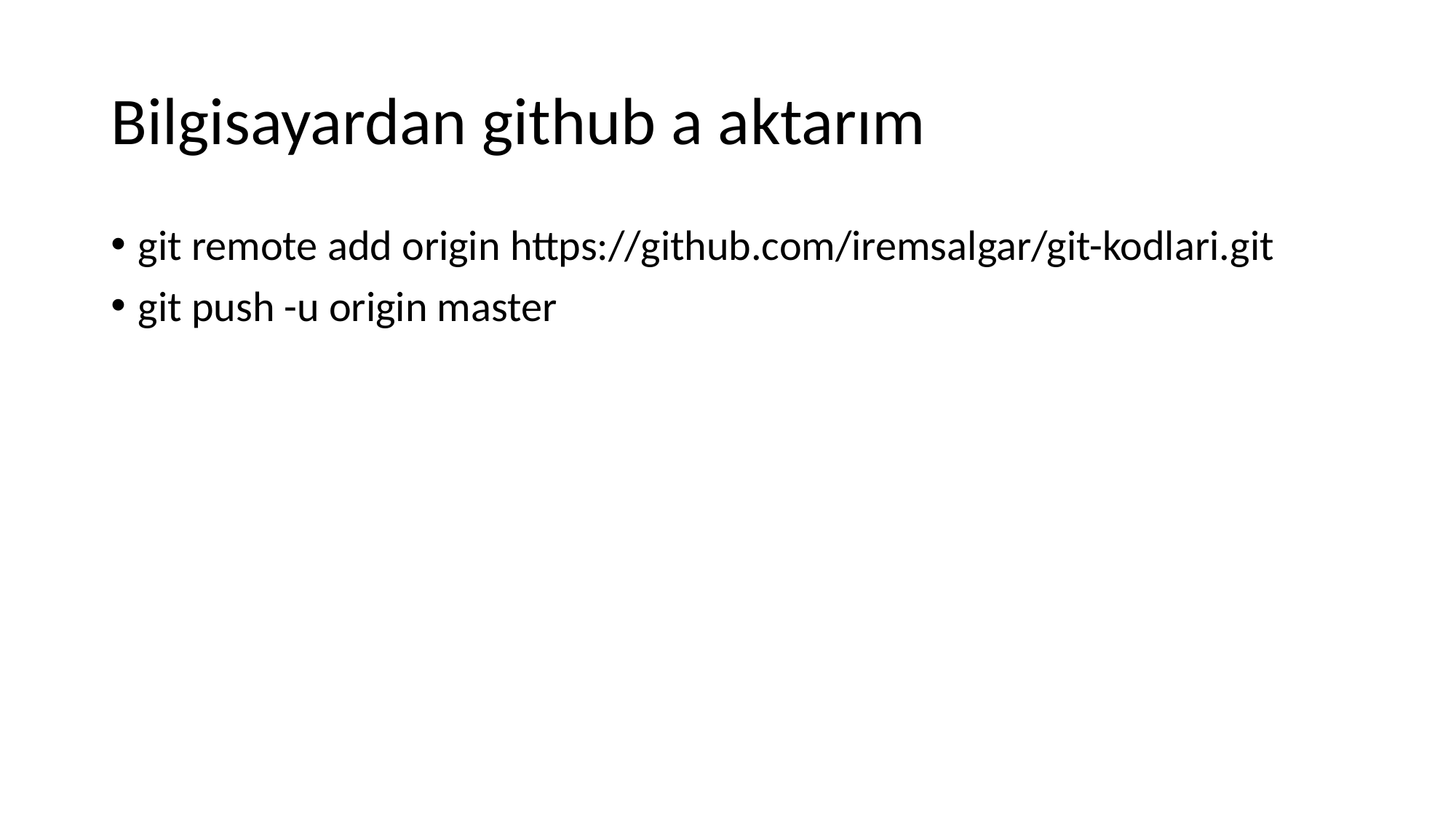

# Bilgisayardan github a aktarım
git remote add origin https://github.com/iremsalgar/git-kodlari.git
git push -u origin master